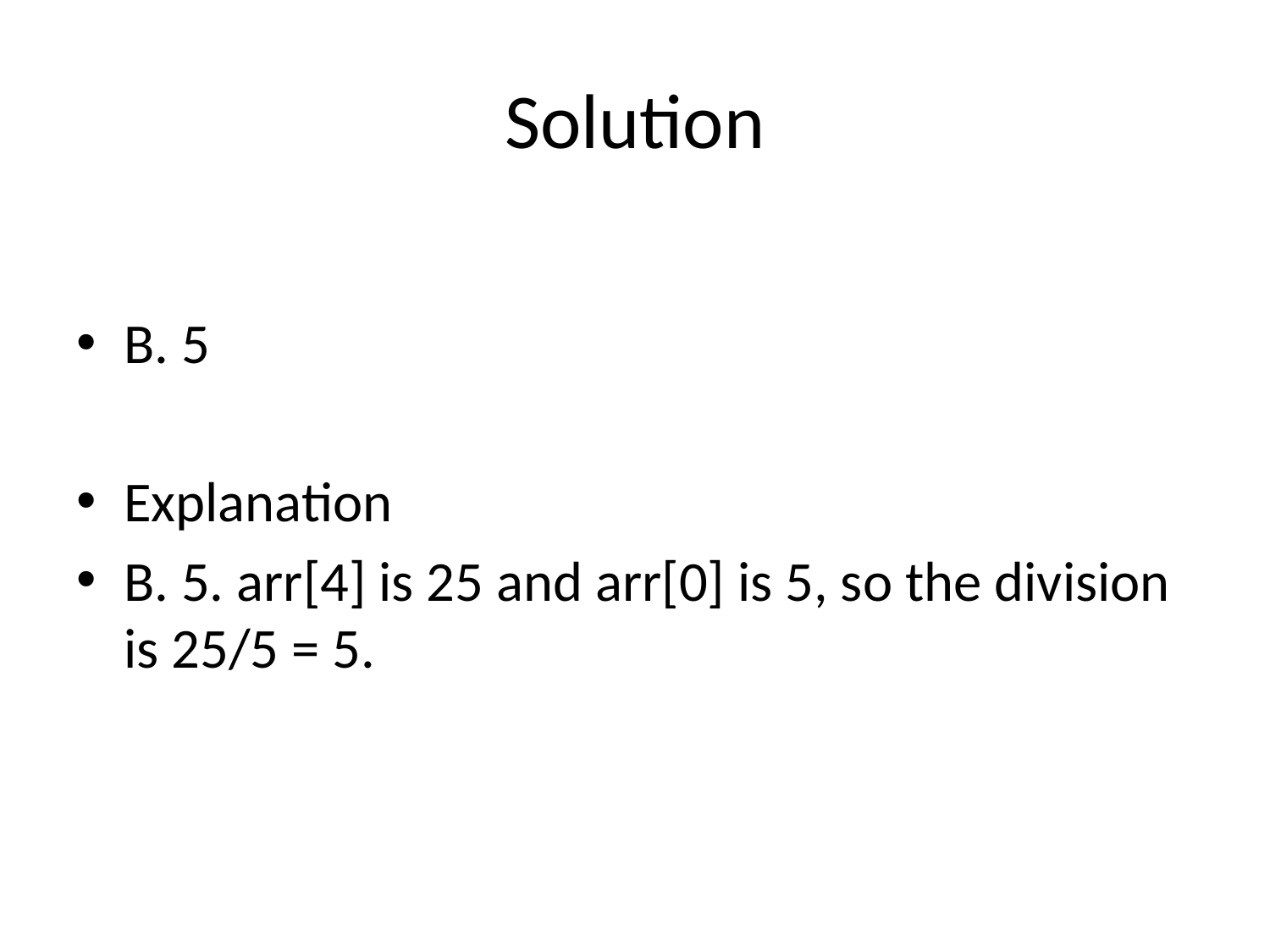

# Solution

B. 5

Explanation
B. 5. arr[4] is 25 and arr[0] is 5, so the division is 25/5 = 5.